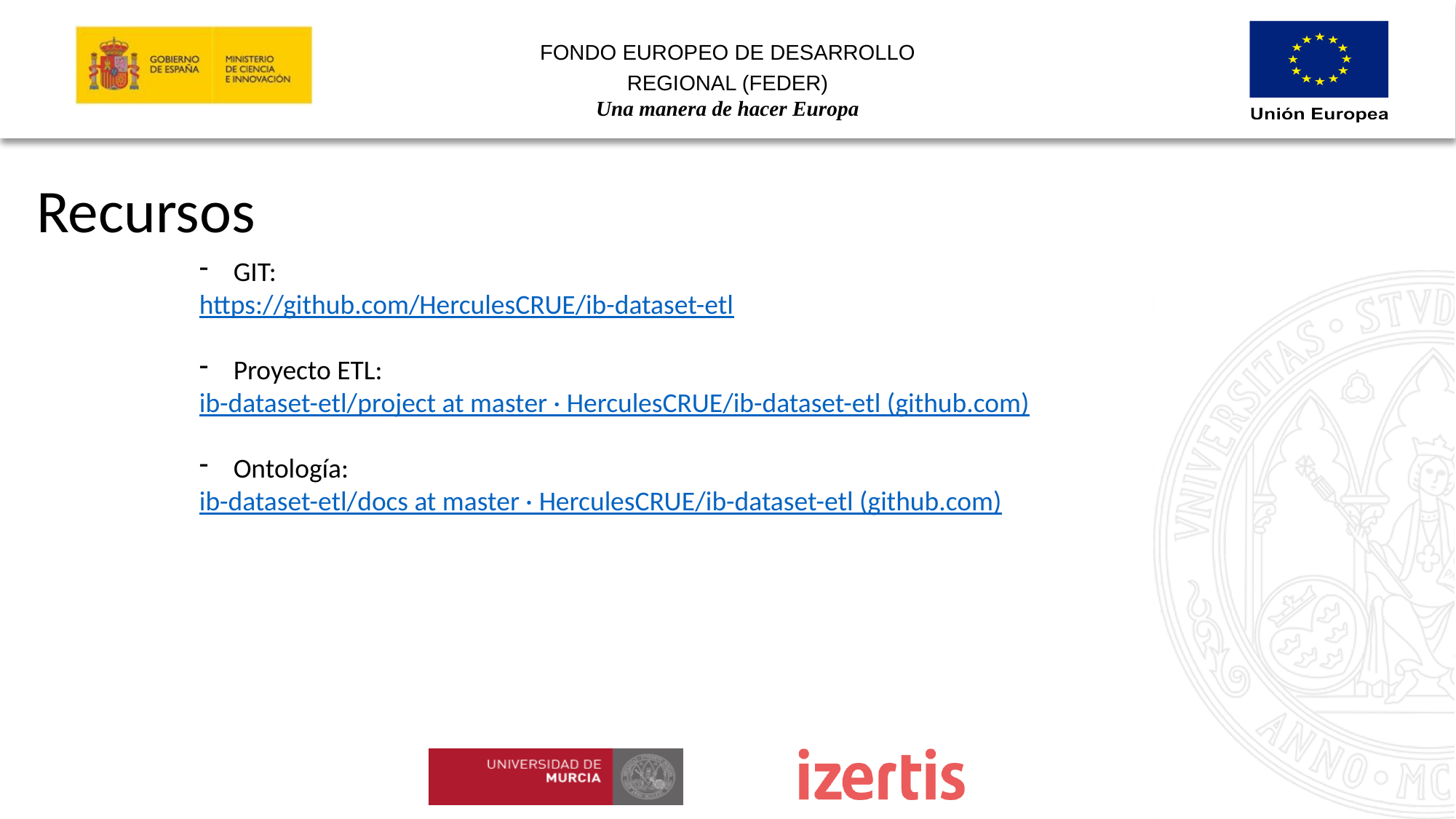

Recursos
GIT:
https://github.com/HerculesCRUE/ib-dataset-etl

Proyecto ETL:
ib-dataset-etl/project at master · HerculesCRUE/ib-dataset-etl (github.com)

Ontología:
ib-dataset-etl/docs at master · HerculesCRUE/ib-dataset-etl (github.com)